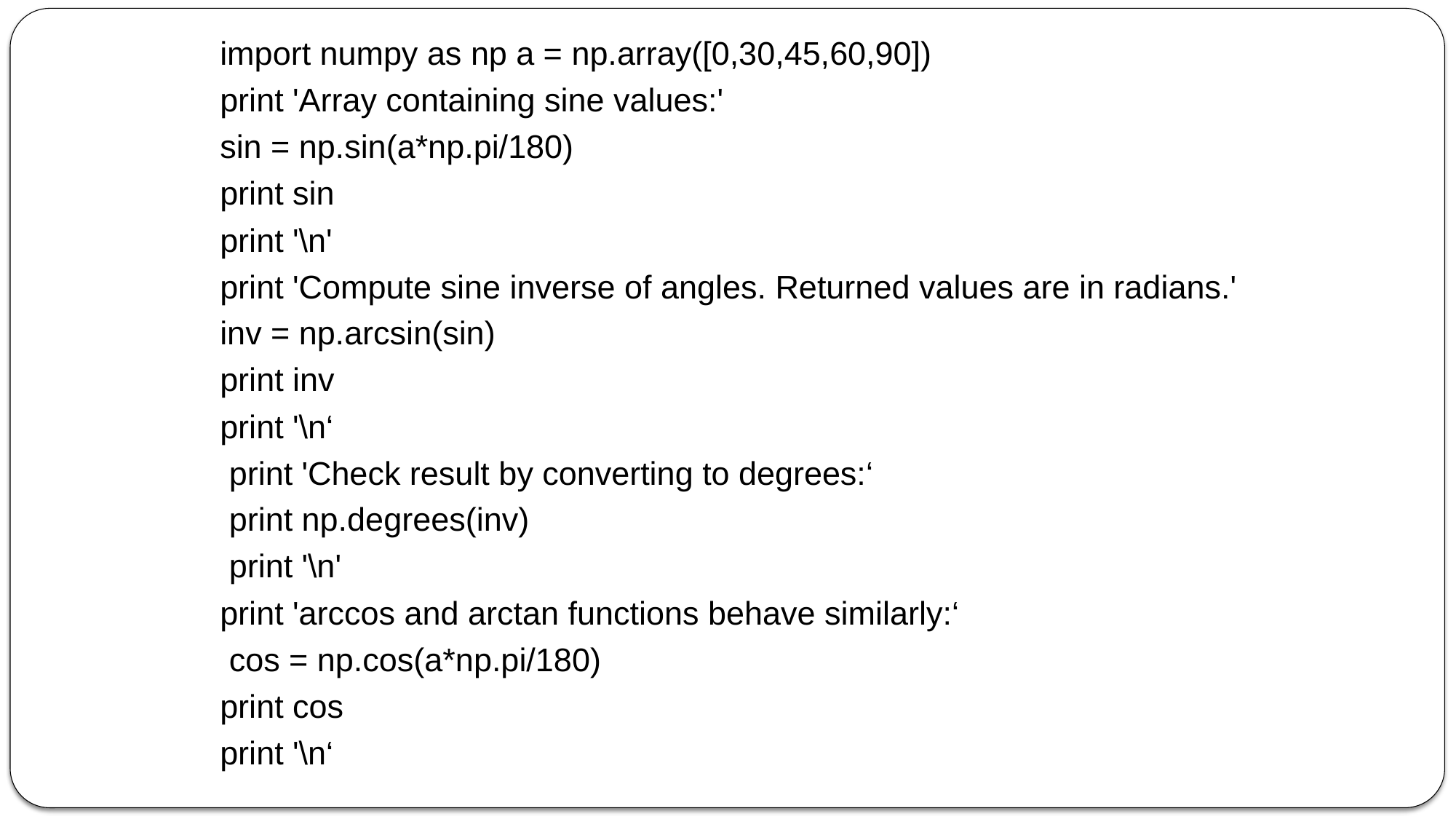

import numpy as np a = np.array([0,30,45,60,90])
print 'Array containing sine values:'
sin = np.sin(a*np.pi/180)
print sin
print '\n'
print 'Compute sine inverse of angles. Returned values are in radians.'
inv = np.arcsin(sin)
print inv
print '\n‘
 print 'Check result by converting to degrees:‘
 print np.degrees(inv)
 print '\n'
print 'arccos and arctan functions behave similarly:‘
 cos = np.cos(a*np.pi/180)
print cos
print '\n‘